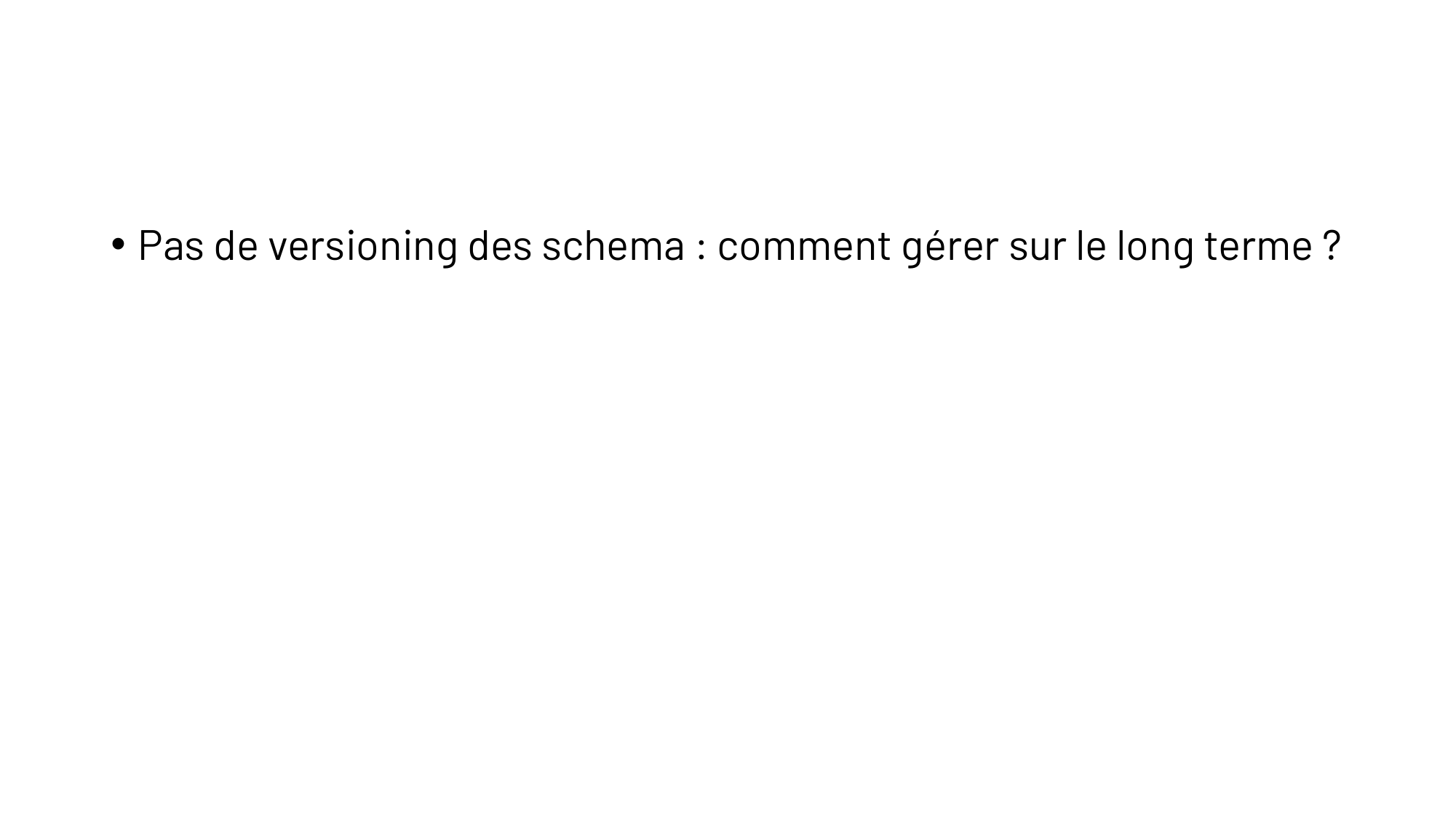

#
Pas de versioning des schema : comment gérer sur le long terme ?